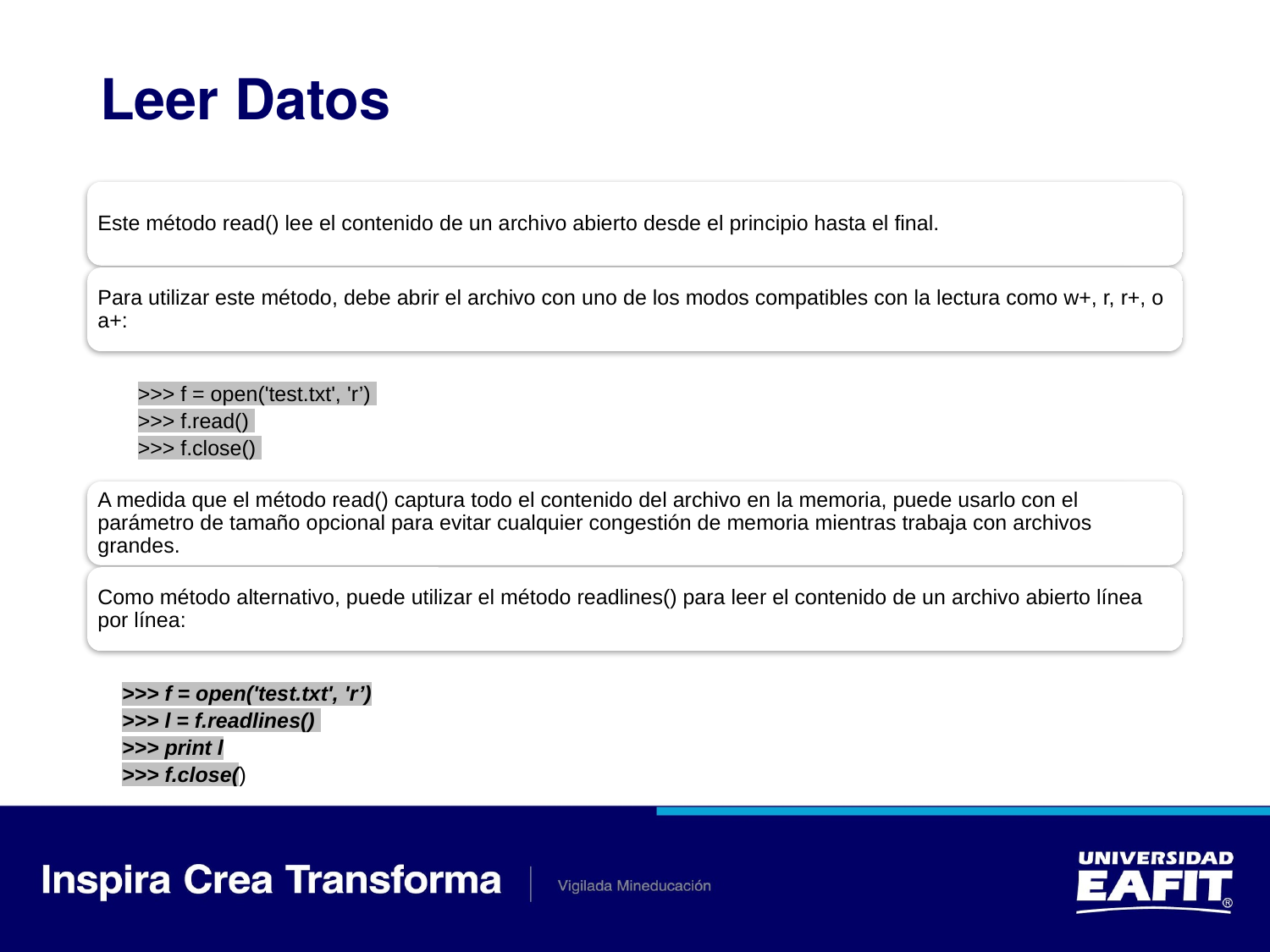

# Leer Datos

Este método read() lee el contenido de un archivo abierto desde el principio hasta el final.

Para utilizar este método, debe abrir el archivo con uno de los modos compatibles con la lectura como w+, r, r+, o a+:

>>> f = open('test.txt', 'r’)
>>> f.read()
>>> f.close()

A medida que el método read() captura todo el contenido del archivo en la memoria, puede usarlo con el parámetro de tamaño opcional para evitar cualquier congestión de memoria mientras trabaja con archivos grandes.

Como método alternativo, puede utilizar el método readlines() para leer el contenido de un archivo abierto línea por línea:

>>> f = open('test.txt', 'r’)
>>> l = f.readlines()
>>> print l
>>> f.close()